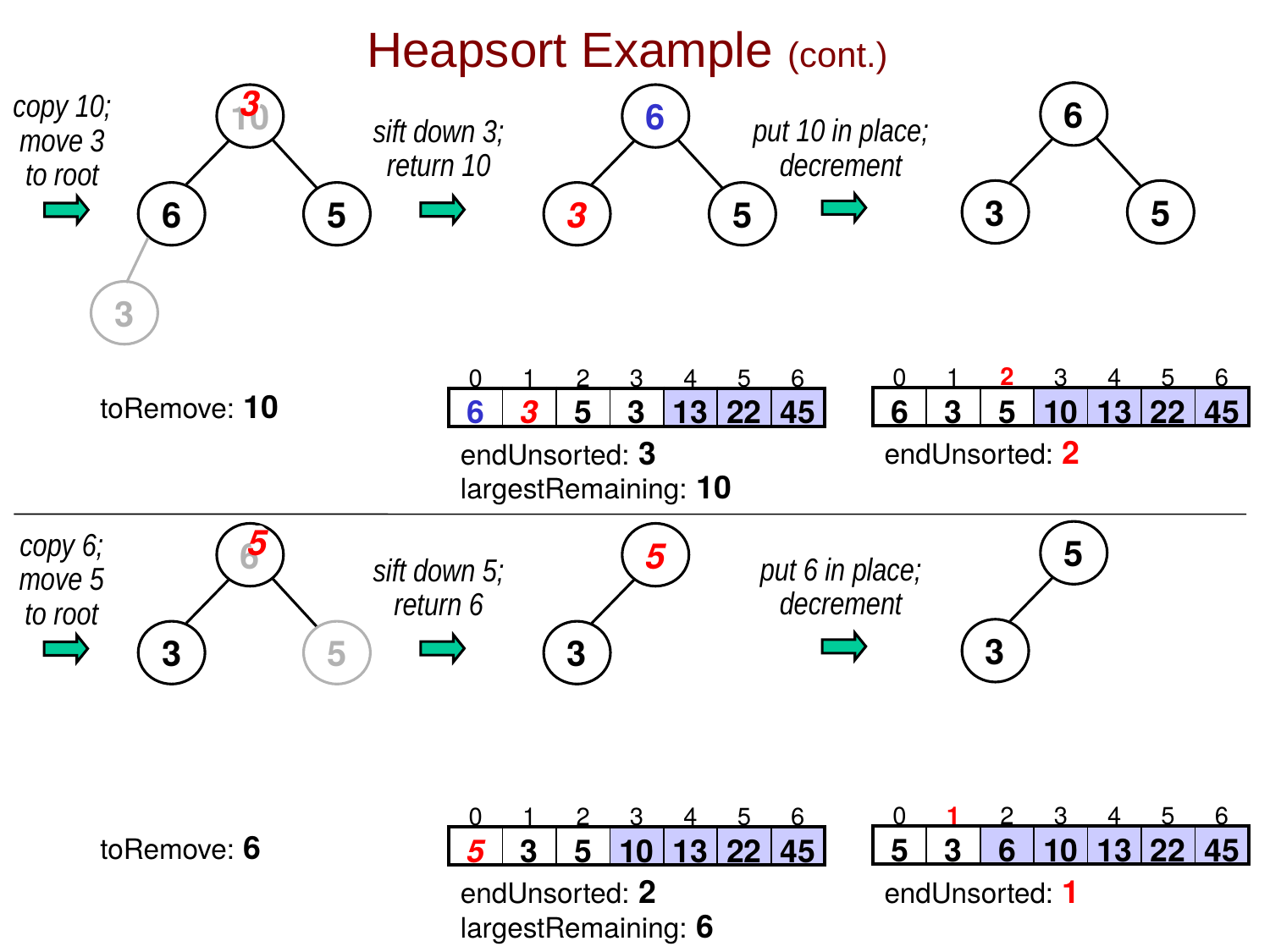

# Heapsort Example (cont.)
3
6
copy 10;
move 3
to root
10
6

put 10 in place;
decrement
sift down 3;
return 10

3
5
6
5
3
5

3
| 0 | 1 | 2 | 3 | 4 | 5 | 6 |
| --- | --- | --- | --- | --- | --- | --- |
| 6 | 3 | 5 | 10 | 13 | 22 | 45 |
| 0 | 1 | 2 | 3 | 4 | 5 | 6 |
| --- | --- | --- | --- | --- | --- | --- |
| 6 | 3 | 5 | 3 | 13 | 22 | 45 |
toRemove: 10
endUnsorted: 2
endUnsorted: 3
largestRemaining: 10
5

5
copy 6;
move 5
to root
6
5

put 6 in place;
decrement
sift down 5;
return 6

3
3
5
3

| 0 | 1 | 2 | 3 | 4 | 5 | 6 |
| --- | --- | --- | --- | --- | --- | --- |
| 5 | 3 | 6 | 10 | 13 | 22 | 45 |
| 0 | 1 | 2 | 3 | 4 | 5 | 6 |
| --- | --- | --- | --- | --- | --- | --- |
| 5 | 3 | 5 | 10 | 13 | 22 | 45 |
toRemove: 6
endUnsorted: 1
endUnsorted: 2
largestRemaining: 6